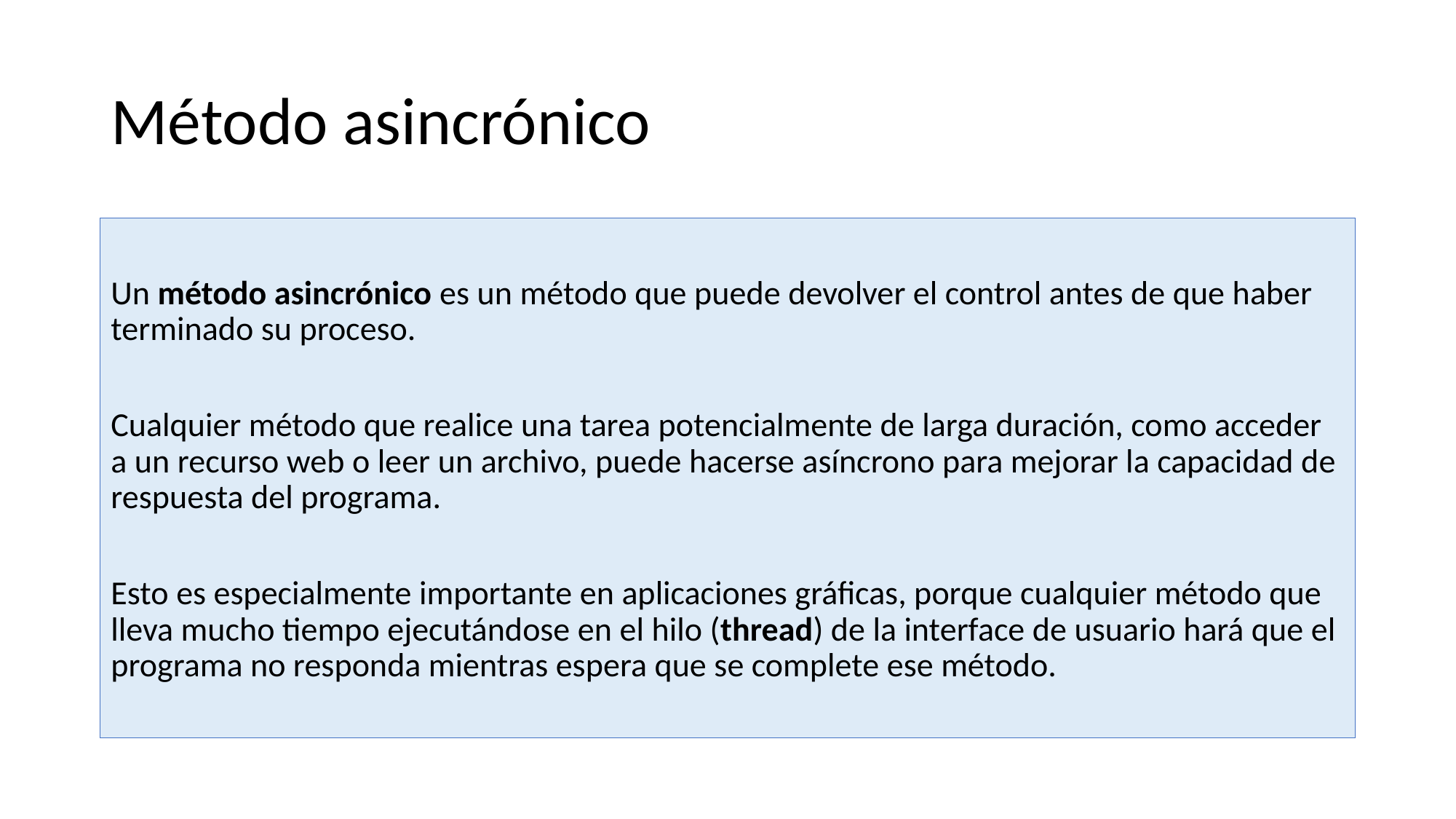

# Método asincrónico

Un método asincrónico es un método que puede devolver el control antes de que haber terminado su proceso.

Cualquier método que realice una tarea potencialmente de larga duración, como acceder a un recurso web o leer un archivo, puede hacerse asíncrono para mejorar la capacidad de respuesta del programa.

Esto es especialmente importante en aplicaciones gráficas, porque cualquier método que lleva mucho tiempo ejecutándose en el hilo (thread) de la interface de usuario hará que el programa no responda mientras espera que se complete ese método.